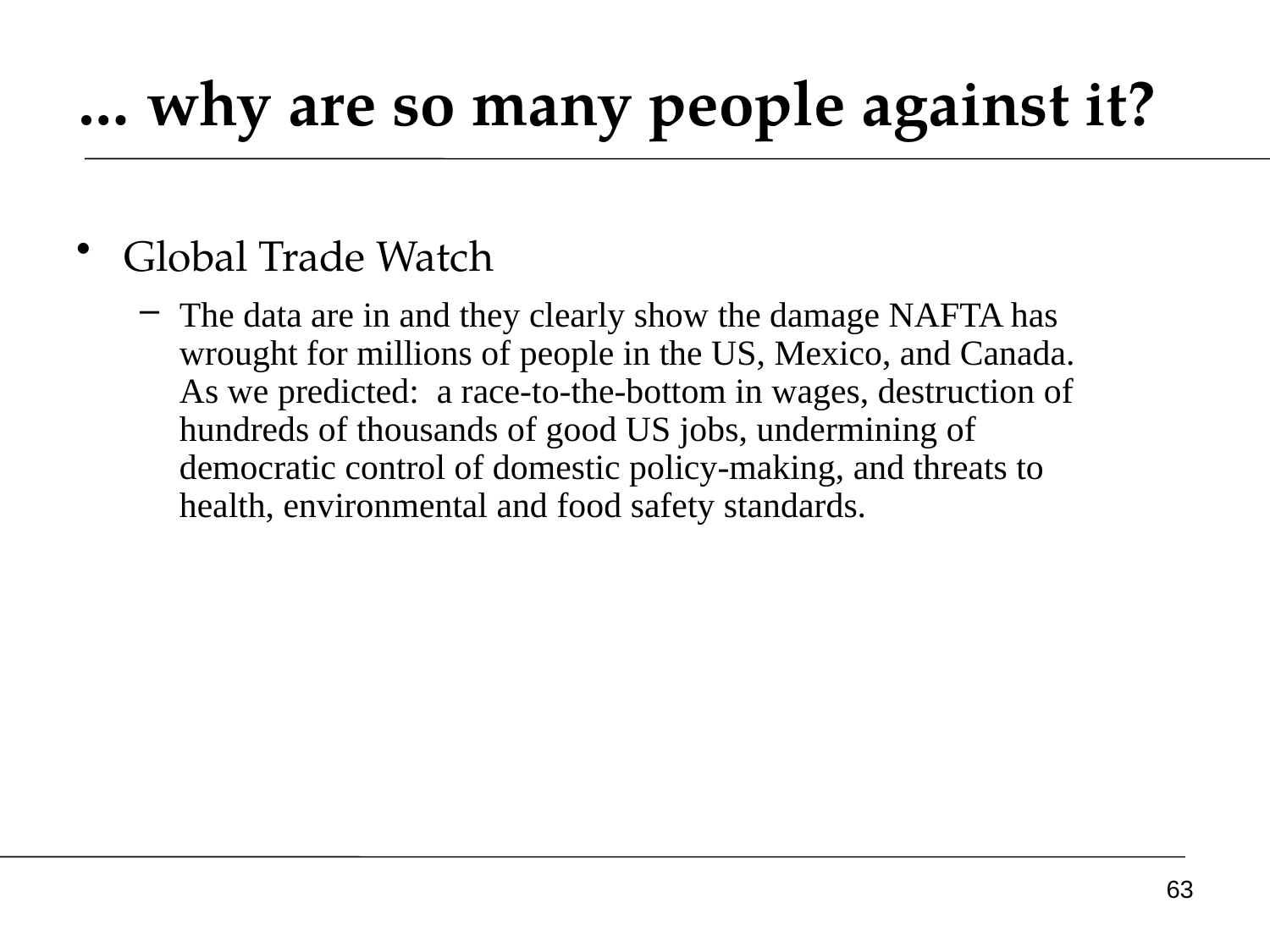

… why are so many people against it?
Global Trade Watch
The data are in and they clearly show the damage NAFTA has wrought for millions of people in the US, Mexico, and Canada.   As we predicted:  a race-to-the-bottom in wages, destruction of hundreds of thousands of good US jobs, undermining of democratic control of domestic policy-making, and threats to  health, environmental and food safety standards.
63